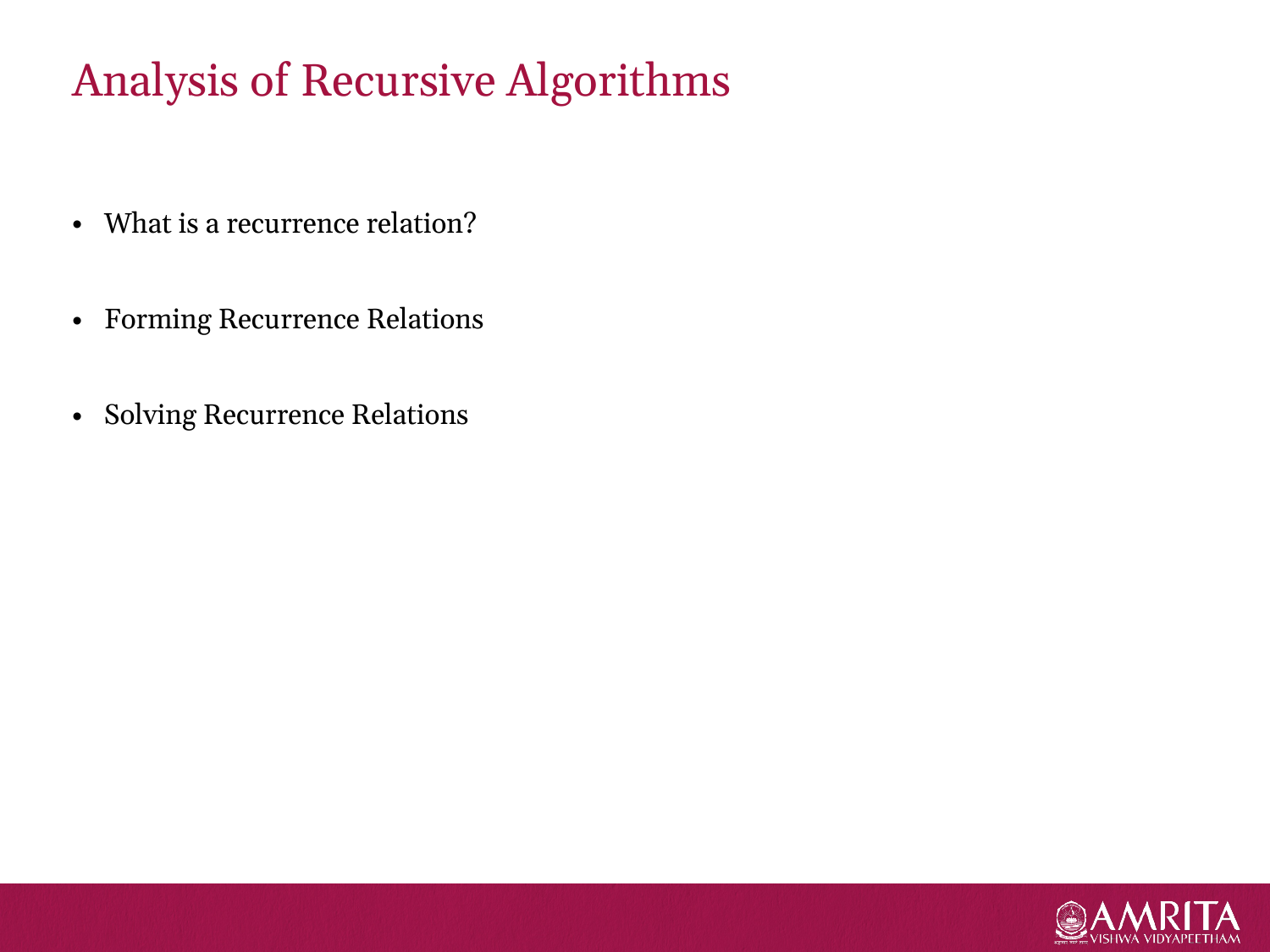

# Analysis of Recursive Algorithms
What is a recurrence relation?
Forming Recurrence Relations
Solving Recurrence Relations